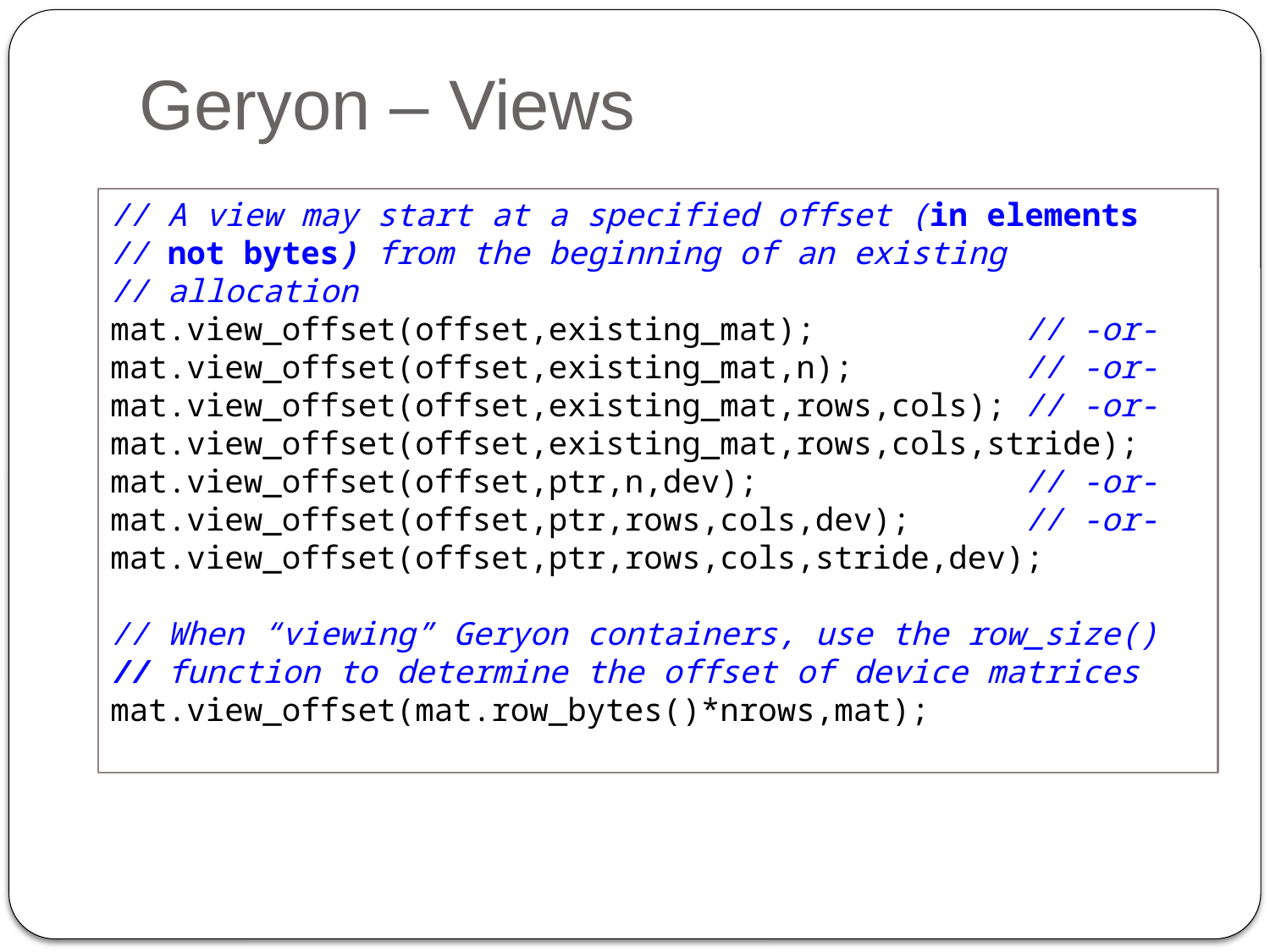

# Geryon – Views
// A view may start at a specified offset (in elements
// not bytes) from the beginning of an existing
// allocation
mat.view_offset(offset,existing_mat);           // -or-
mat.view_offset(offset,existing_mat,n);         // -or-
mat.view_offset(offset,existing_mat,rows,cols); // -or-
mat.view_offset(offset,existing_mat,rows,cols,stride);
mat.view_offset(offset,ptr,n,dev);              // -or-
mat.view_offset(offset,ptr,rows,cols,dev);      // -or-
mat.view_offset(offset,ptr,rows,cols,stride,dev);

// When “viewing” Geryon containers, use the row_size()
// function to determine the offset of device matrices
mat.view_offset(mat.row_bytes()*nrows,mat);